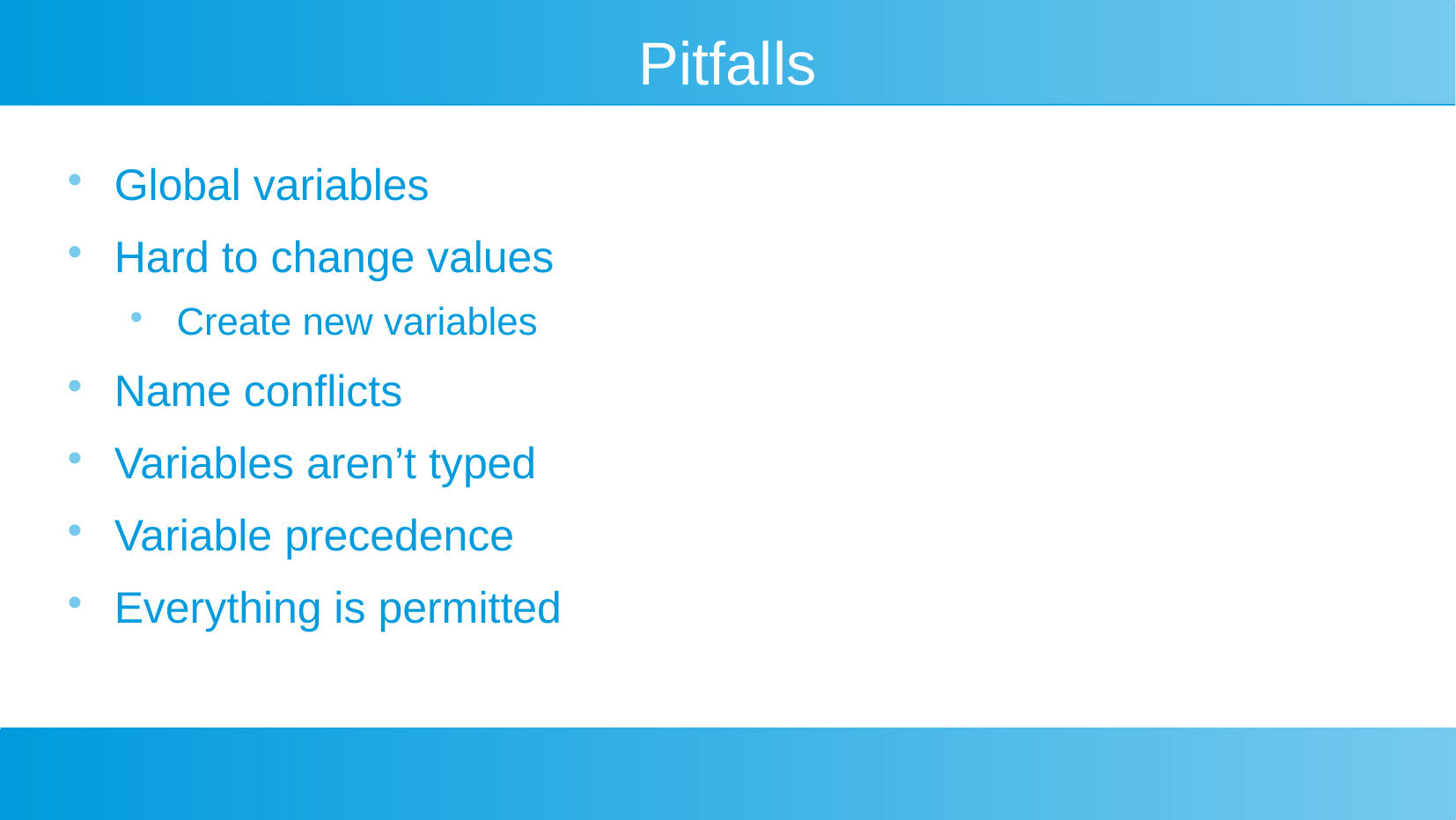

Pitfalls
Global variables
Hard to change values
Create new variables
Name conflicts
Variables aren’t typed
Variable precedence
Everything is permitted